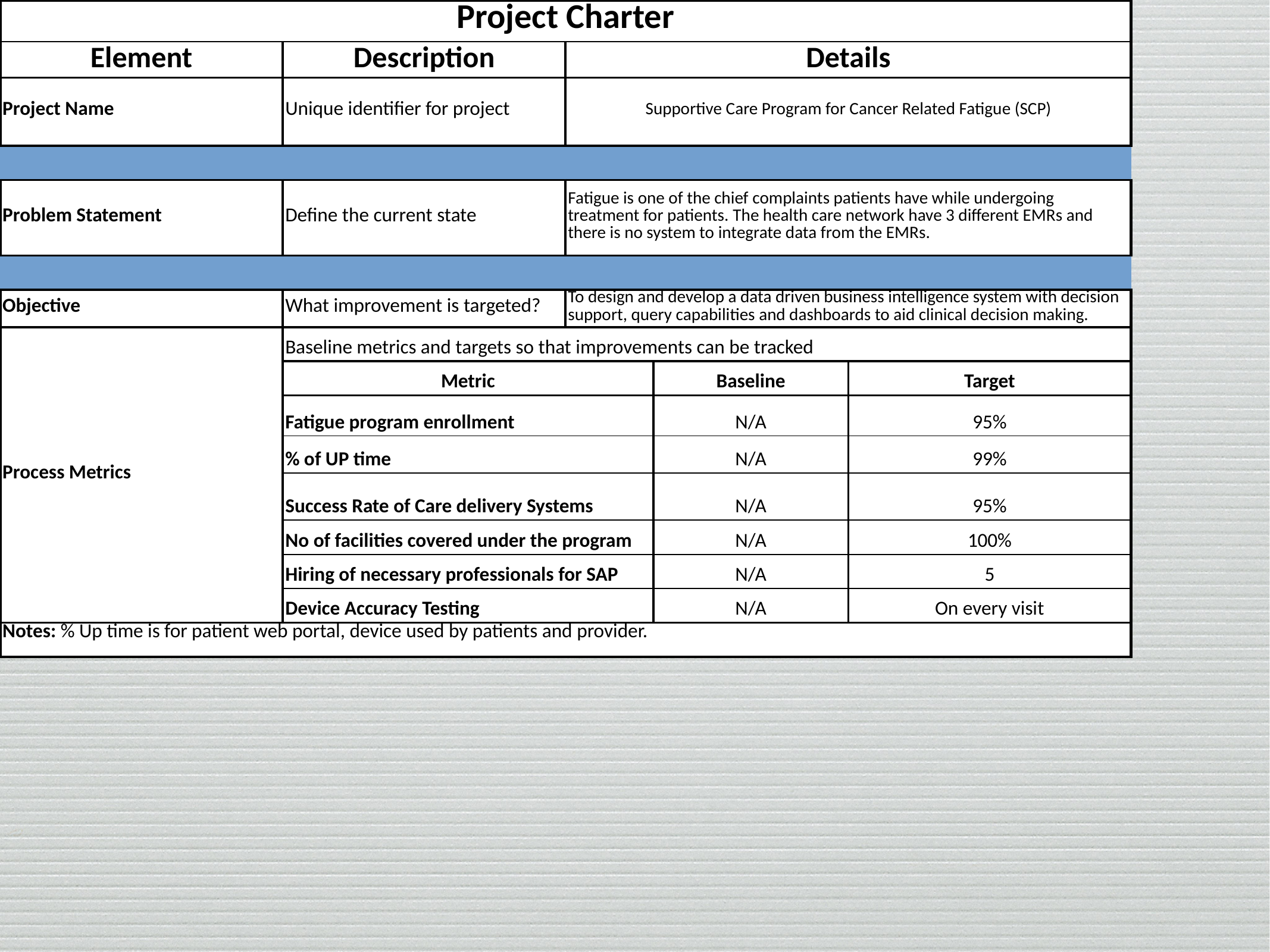

PROJECT CHARTER
| Project Charter |  |  |  |  |
| --- | --- | --- | --- | --- |
| Element | Description | Details |  |  |
| Project Name | Unique identifier for project | Supportive Care Program for Cancer Related Fatigue (SCP) |  |  |
|  |  |  |  |  |
| Problem Statement | Define the current state | Fatigue is one of the chief complaints patients have while undergoing treatment for patients. The health care network have 3 different EMRs and there is no system to integrate data from the EMRs. |  |  |
|  |  |  |  |  |
| Objective | What improvement is targeted? | To design and develop a data driven business intelligence system with decision support, query capabilities and dashboards to aid clinical decision making. |  |  |
| Process Metrics | Baseline metrics and targets so that improvements can be tracked |  |  |  |
|  | Metric | Baseline | Baseline | Target |
|  | Fatigue program enrollment | N/A | N/A | 95% |
|  | % of UP time | N/A | N/A | 99% |
|  | Success Rate of Care delivery Systems | N/A | N/A | 95% |
|  | No of facilities covered under the program | N/A | N/A | 100% |
|  | Hiring of necessary professionals for SAP | N/A | N/A | 5 |
|  | Device Accuracy Testing | N/A | N/A | On every visit |
| Notes: % Up time is for patient web portal, device used by patients and provider. |  |  |  |  |
| Team Members: Sonali Chaudhari, Gurwinder Mashiana, Praneeth Reddy, Ankur Muley |  |  |  |  |
| Project Start Date: 3 December 2017 |  |  |  |  |